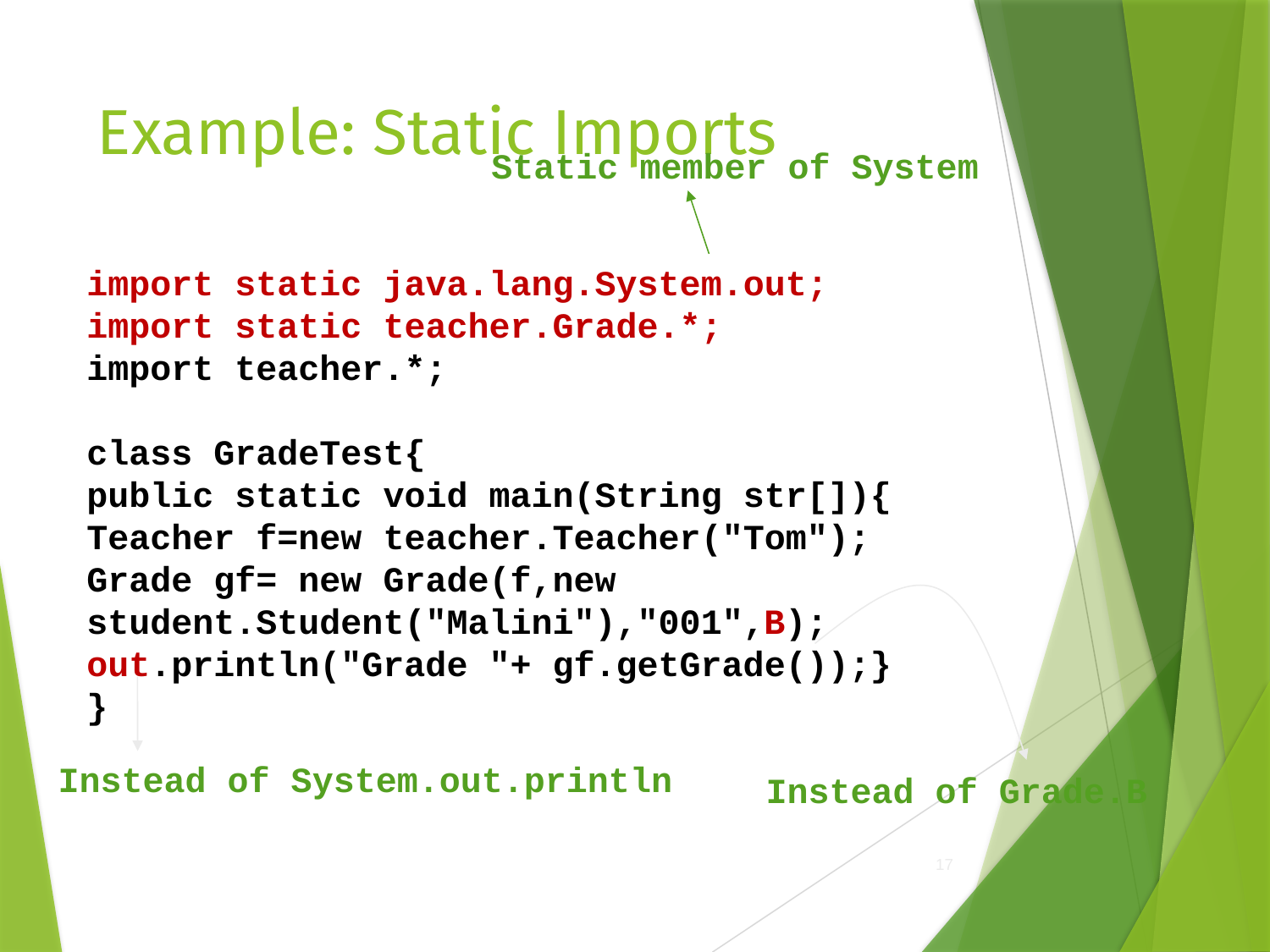

# Example: Static Imports
Static member of System

import static java.lang.System.out;
import static teacher.Grade.*;
import teacher.*;

class GradeTest{
public static void main(String str[]){
Teacher f=new teacher.Teacher("Tom");
Grade gf= new Grade(f,new student.Student("Malini"),"001",B);
out.println("Grade "+ gf.getGrade());}
}

Instead of System.out.println
Instead of Grade.B
17